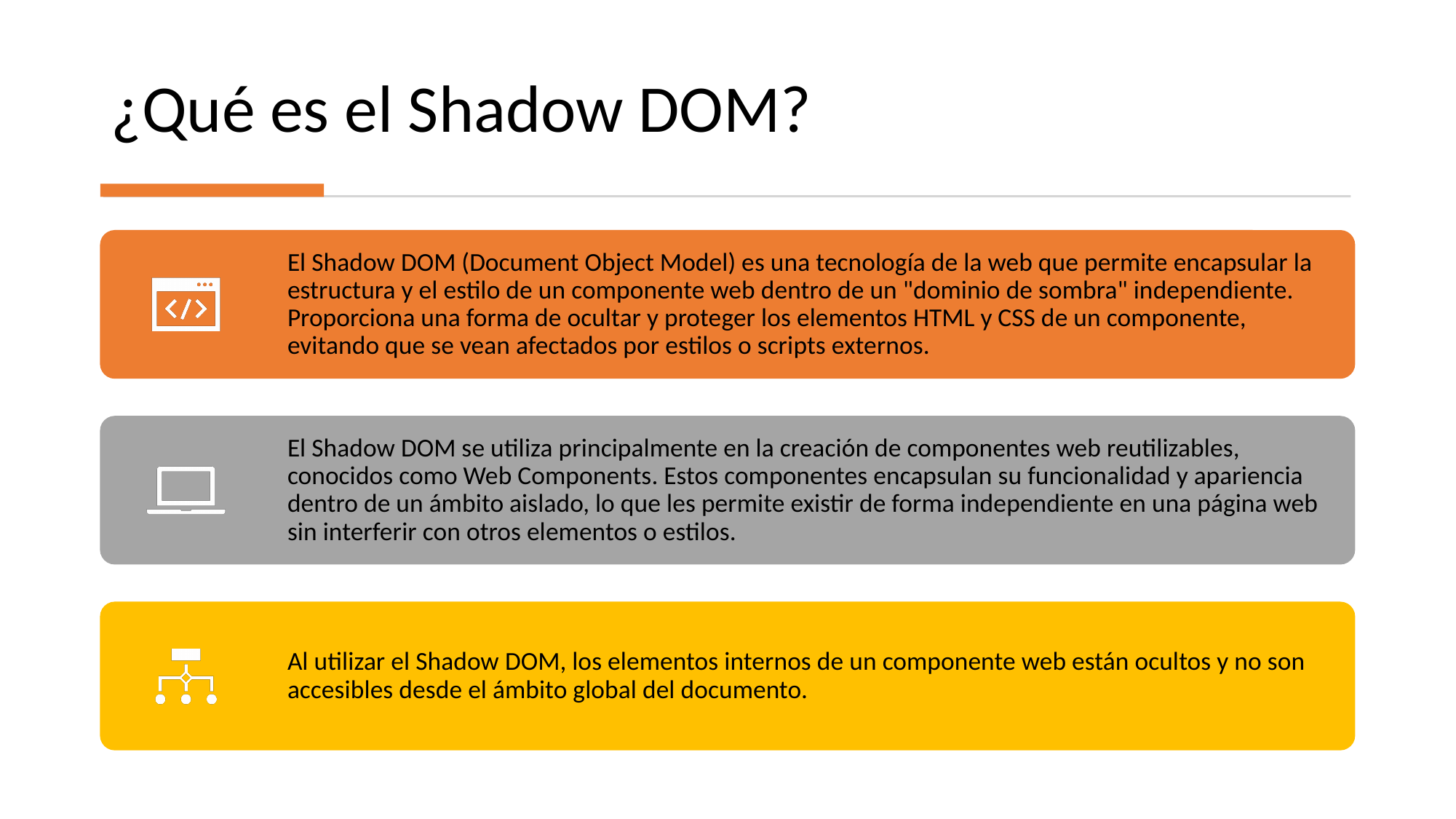

# ¿Qué es el Shadow DOM?

El Shadow DOM (Document Object Model) es una tecnología de la web que permite encapsular la estructura y el estilo de un componente web dentro de un "dominio de sombra" independiente. Proporciona una forma de ocultar y proteger los elementos HTML y CSS de un componente, evitando que se vean afectados por estilos o scripts externos.
El Shadow DOM se utiliza principalmente en la creación de componentes web reutilizables, conocidos como Web Components. Estos componentes encapsulan su funcionalidad y apariencia dentro de un ámbito aislado, lo que les permite existir de forma independiente en una página web sin interferir con otros elementos o estilos.
Al utilizar el Shadow DOM, los elementos internos de un componente web están ocultos y no son accesibles desde el ámbito global del documento.